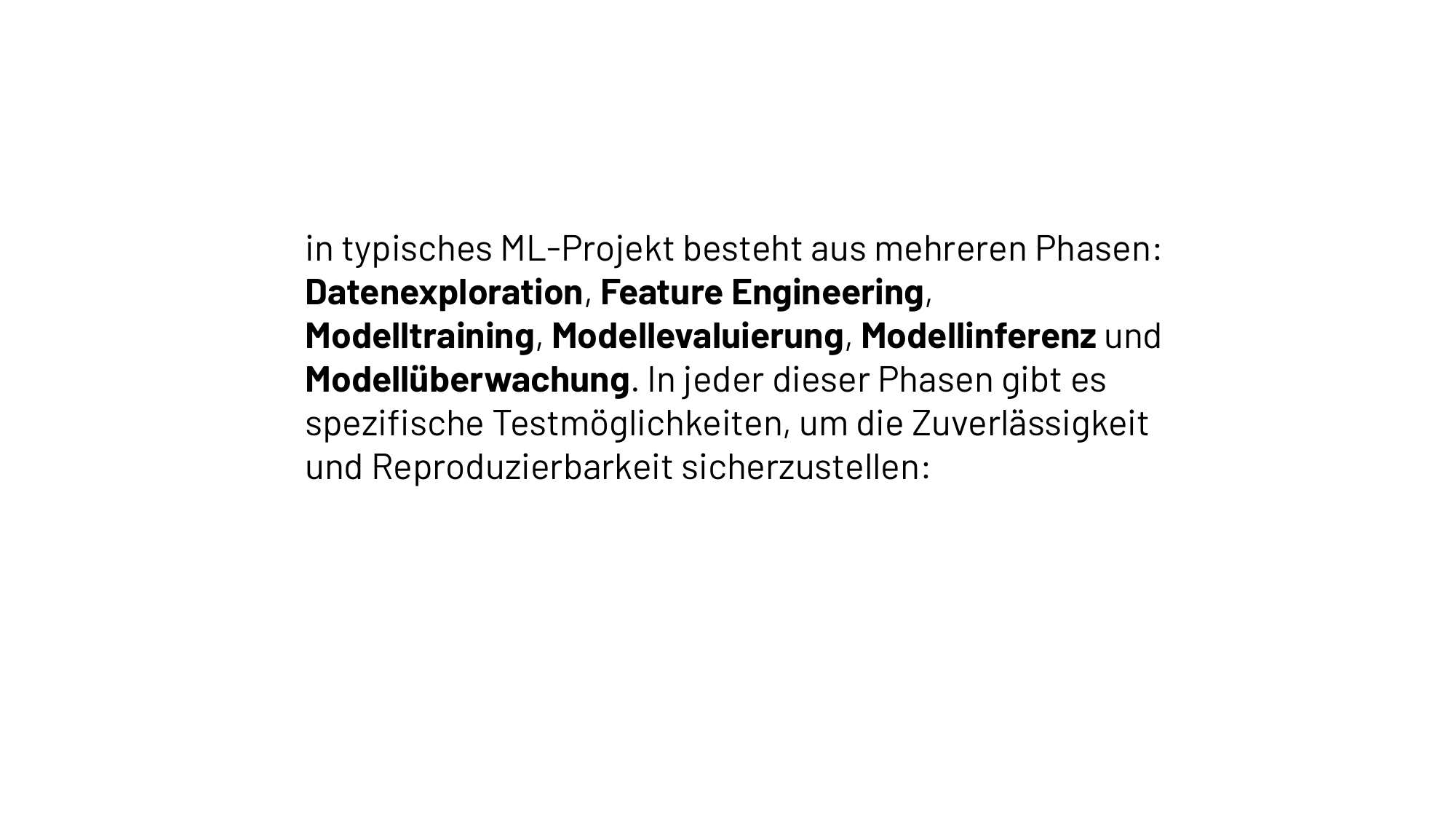

in typisches ML-Projekt besteht aus mehreren Phasen:
Datenexploration, Feature Engineering, Modelltraining, Modellevaluierung, Modellinferenz und Modellüberwachung. In jeder dieser Phasen gibt es spezifische Testmöglichkeiten, um die Zuverlässigkeit und Reproduzierbarkeit sicherzustellen: